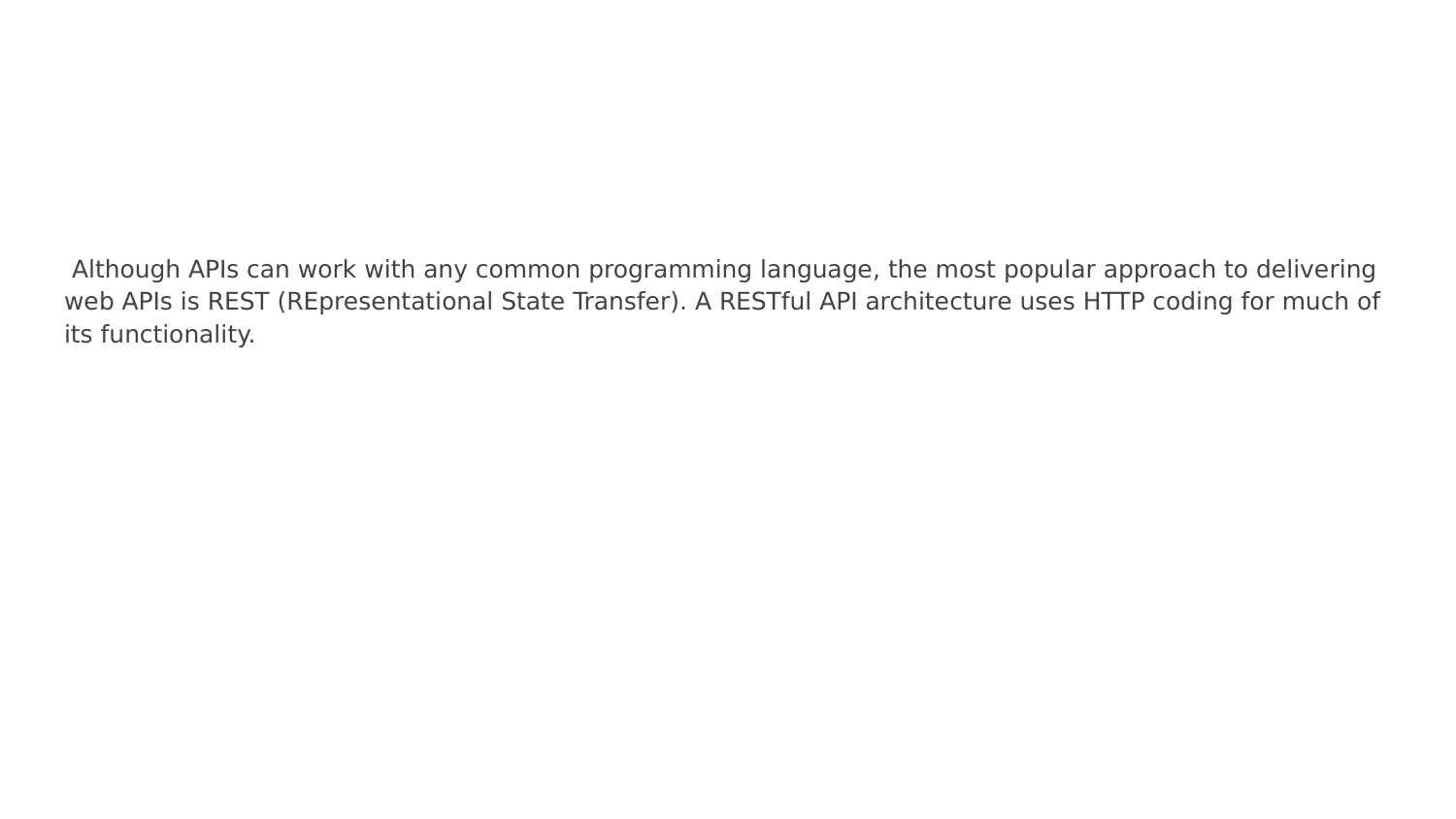

#

 Although APIs can work with any common programming language, the most popular approach to delivering web APIs is REST (REpresentational State Transfer). A RESTful API architecture uses HTTP coding for much of its functionality.